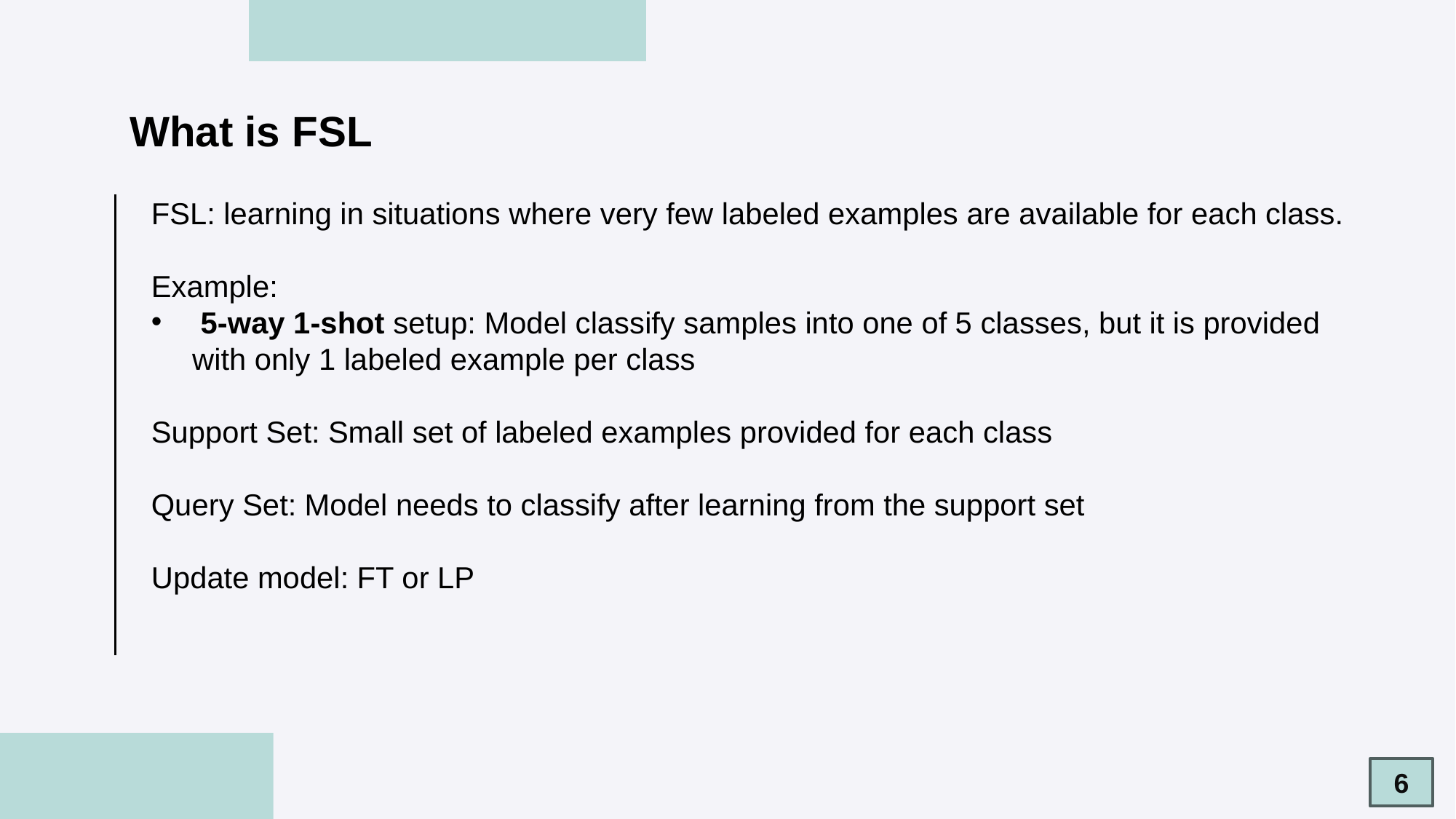

# What is FSL
FSL: learning in situations where very few labeled examples are available for each class.

Example:
 5-way 1-shot setup: Model classify samples into one of 5 classes, but it is provided with only 1 labeled example per class

Support Set: Small set of labeled examples provided for each class

Query Set: Model needs to classify after learning from the support set

Update model: FT or LP

6